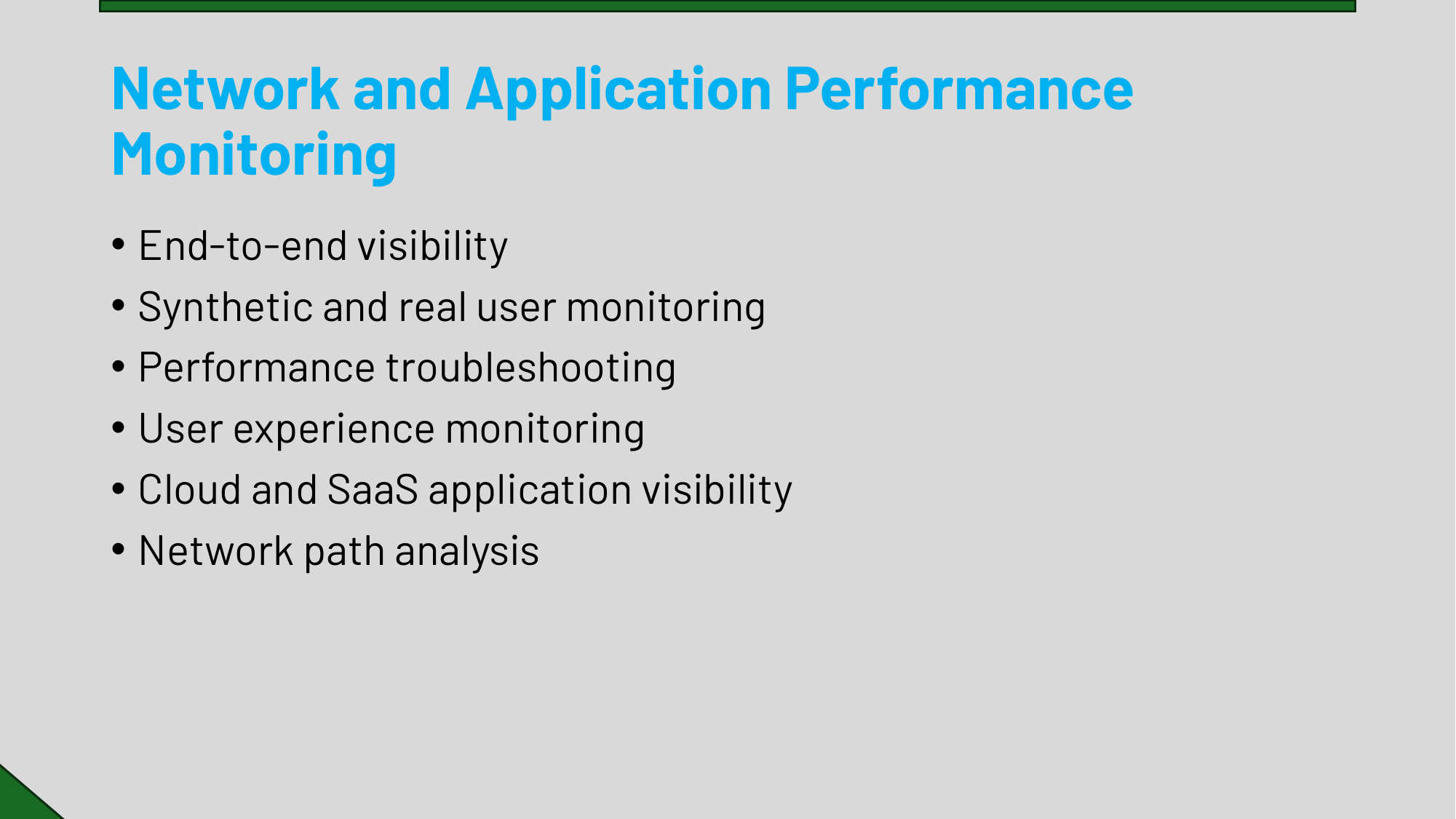

# Network and Application Performance Monitoring
End-to-end visibility
Synthetic and real user monitoring
Performance troubleshooting
User experience monitoring
Cloud and SaaS application visibility
Network path analysis